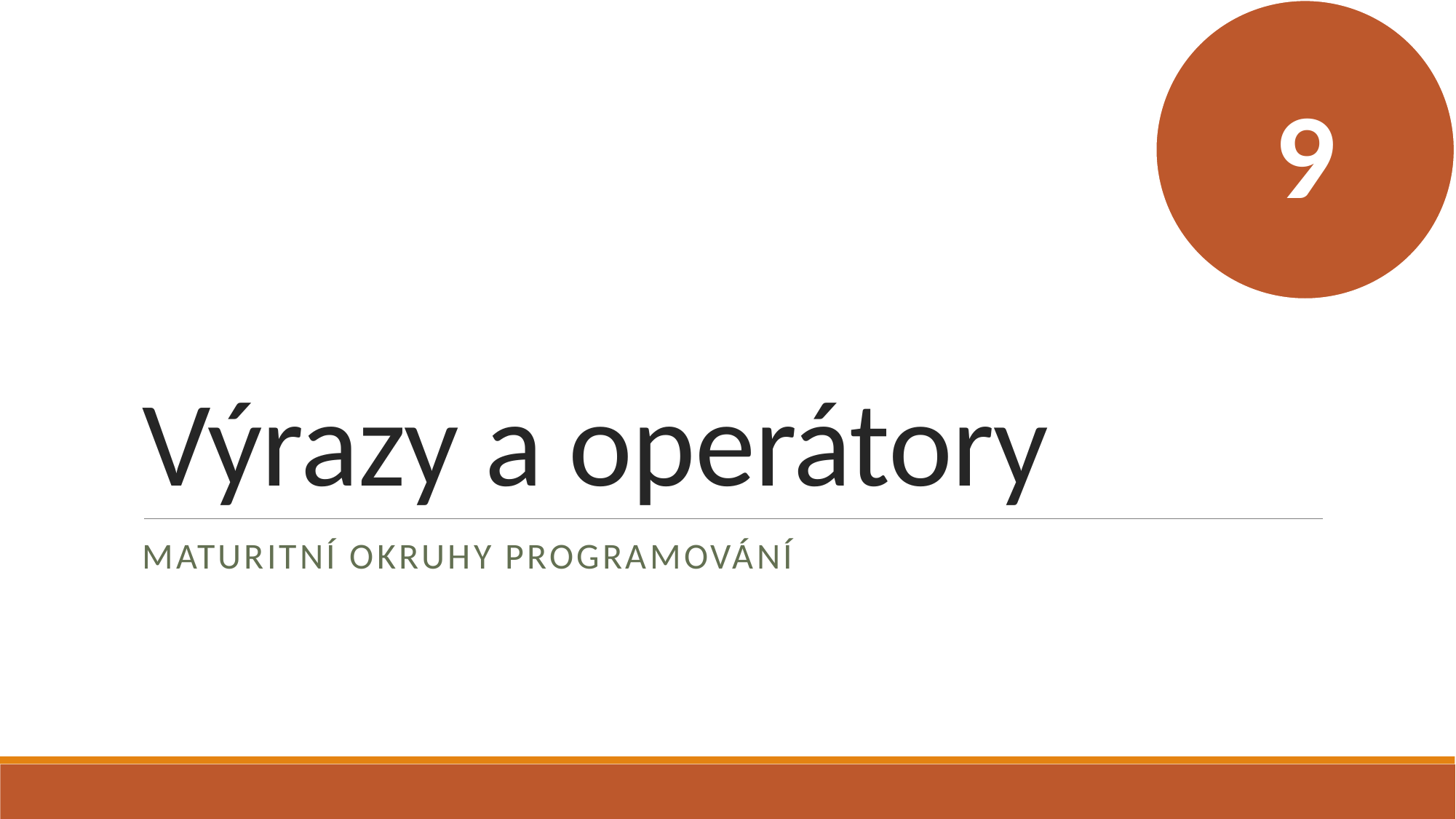

9
# Výrazy a operátory
Maturitní okruhy programování